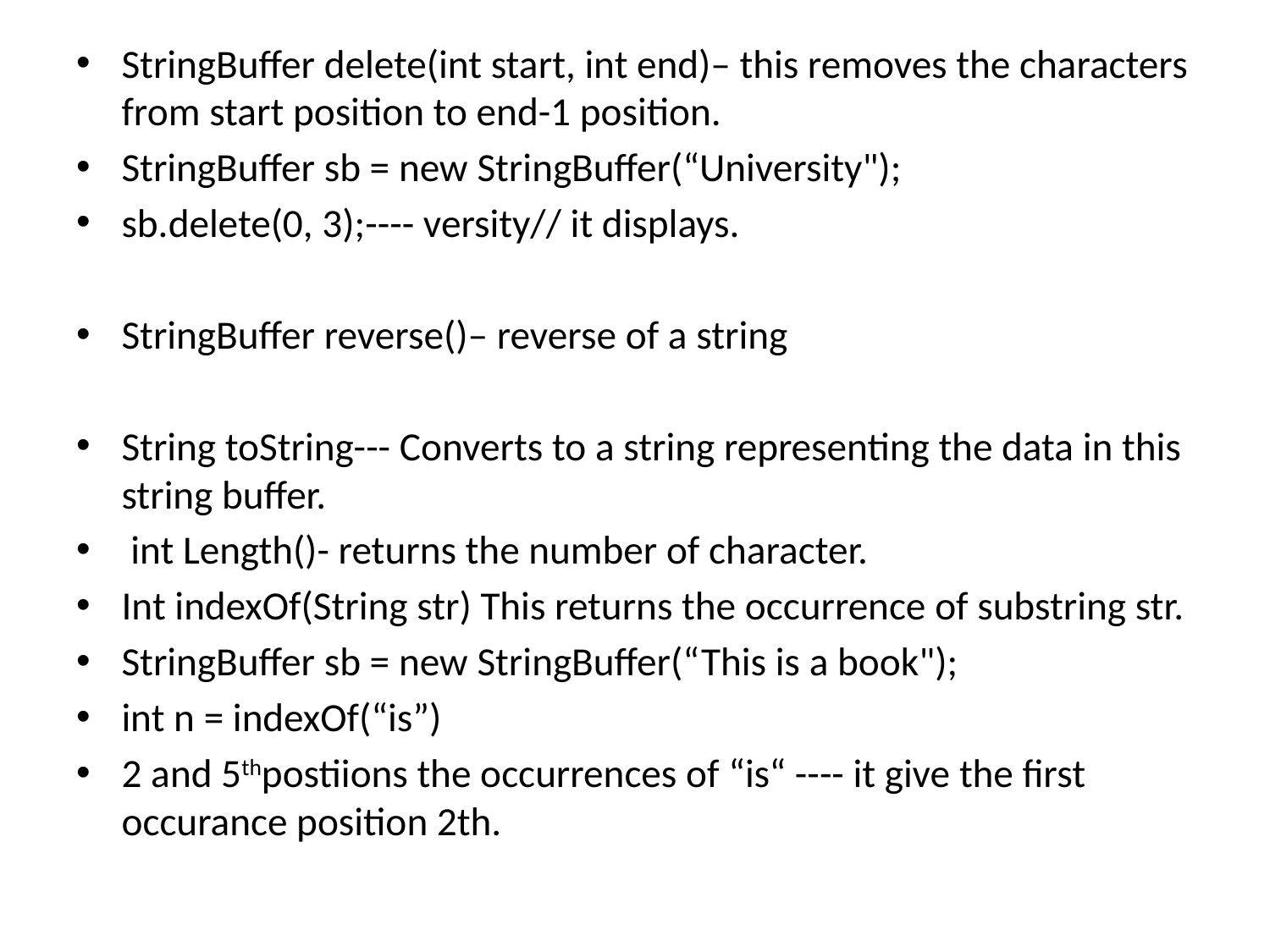

StringBuffer delete(int start, int end)– this removes the characters from start position to end-1 position.
StringBuffer sb = new StringBuffer(“University");
sb.delete(0, 3);---- versity// it displays.

StringBuffer reverse()– reverse of a string

String toString--- Converts to a string representing the data in this string buffer.
 int Length()- returns the number of character.
Int indexOf(String str) This returns the occurrence of substring str.
StringBuffer sb = new StringBuffer(“This is a book");
int n = indexOf(“is”)
2 and 5thpostiions the occurrences of “is“ ---- it give the first occurance position 2th.

#